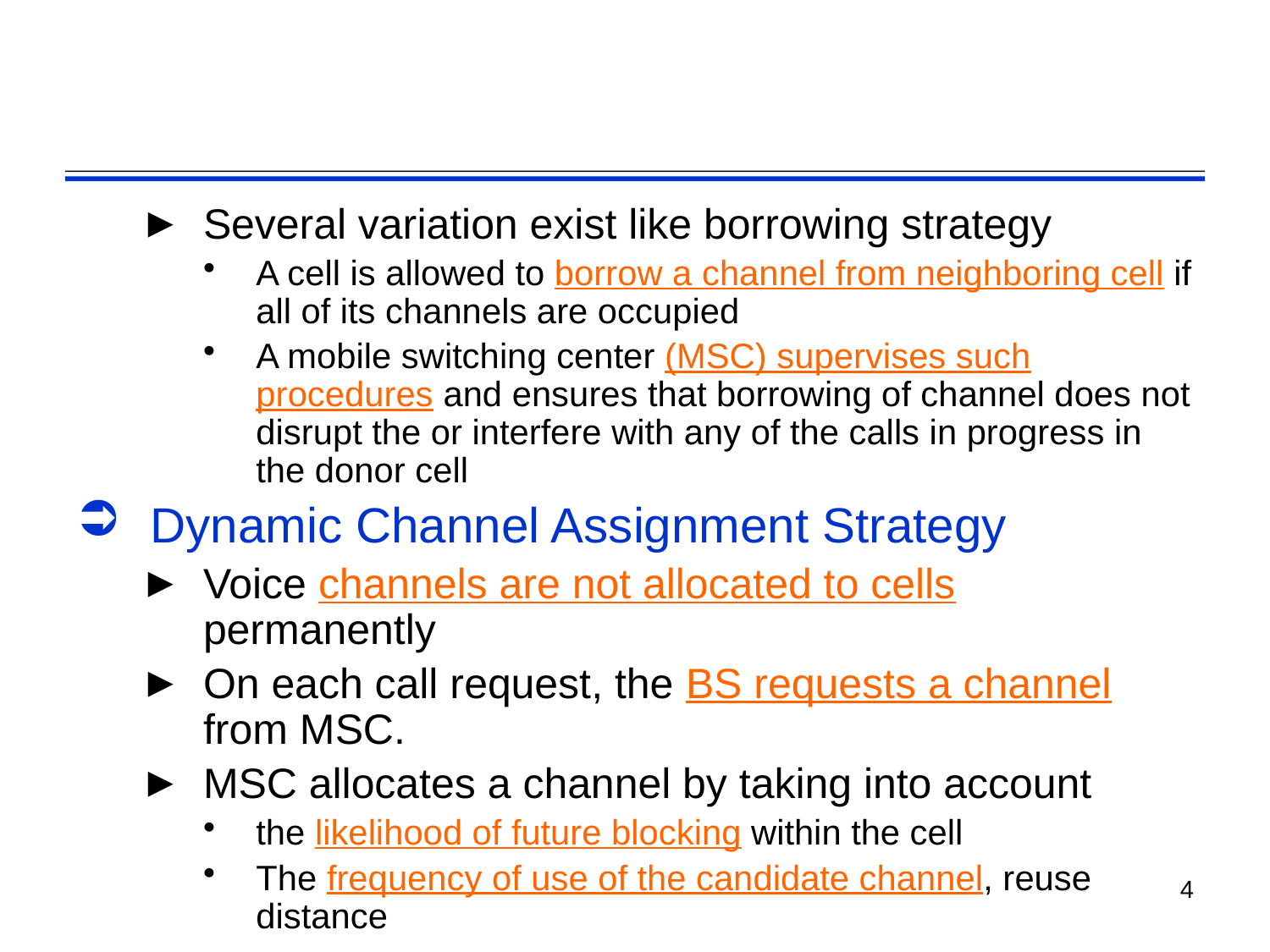

Several variation exist like borrowing strategy
A cell is allowed to borrow a channel from neighboring cell if all of its channels are occupied
A mobile switching center (MSC) supervises such procedures and ensures that borrowing of channel does not disrupt the or interfere with any of the calls in progress in the donor cell
Dynamic Channel Assignment Strategy
Voice channels are not allocated to cells permanently
On each call request, the BS requests a channel from MSC.
MSC allocates a channel by taking into account
the likelihood of future blocking within the cell
The frequency of use of the candidate channel, reuse distance
4